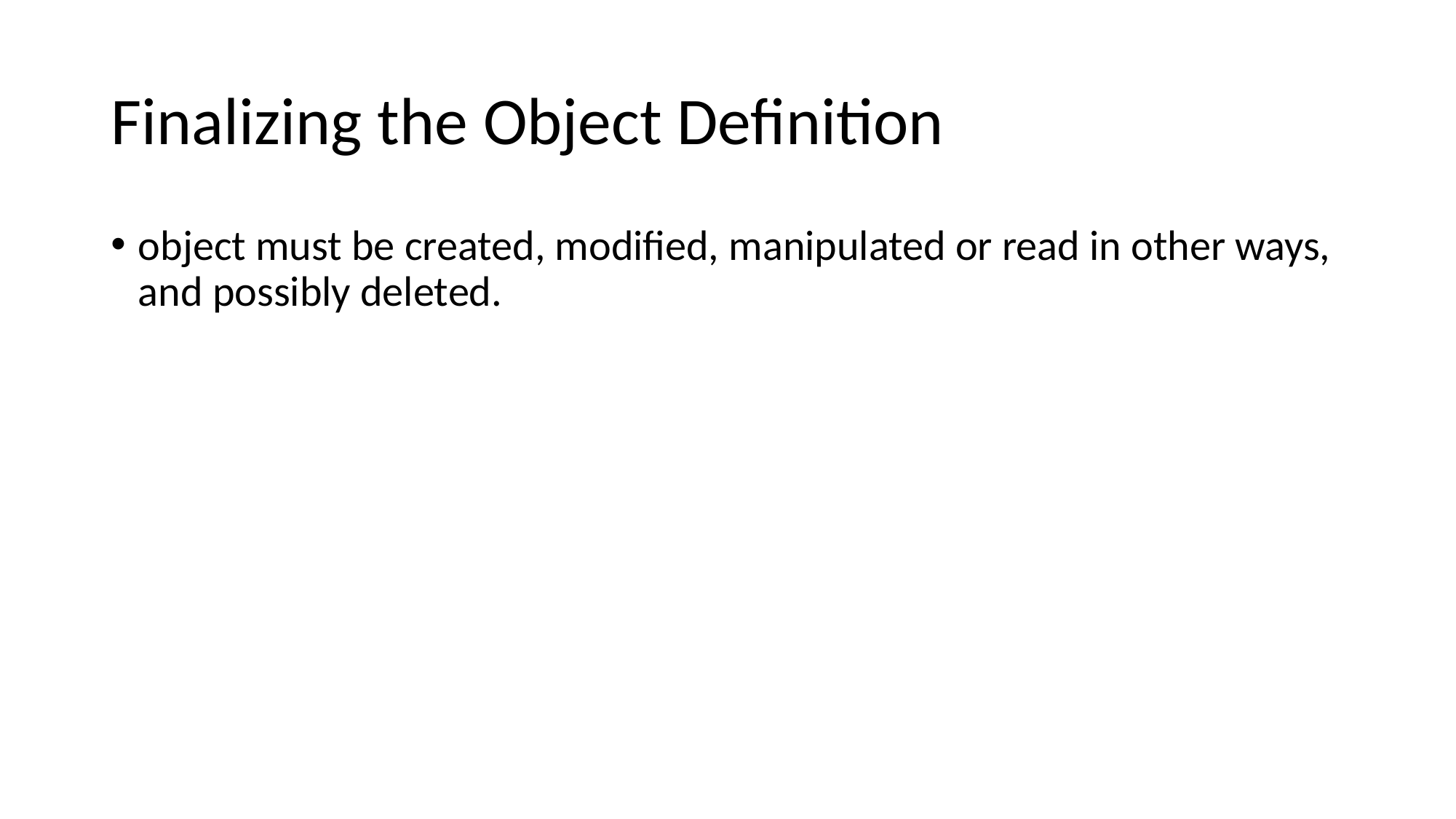

# Finalizing the Object Definition
object must be created, modified, manipulated or read in other ways, and possibly deleted.